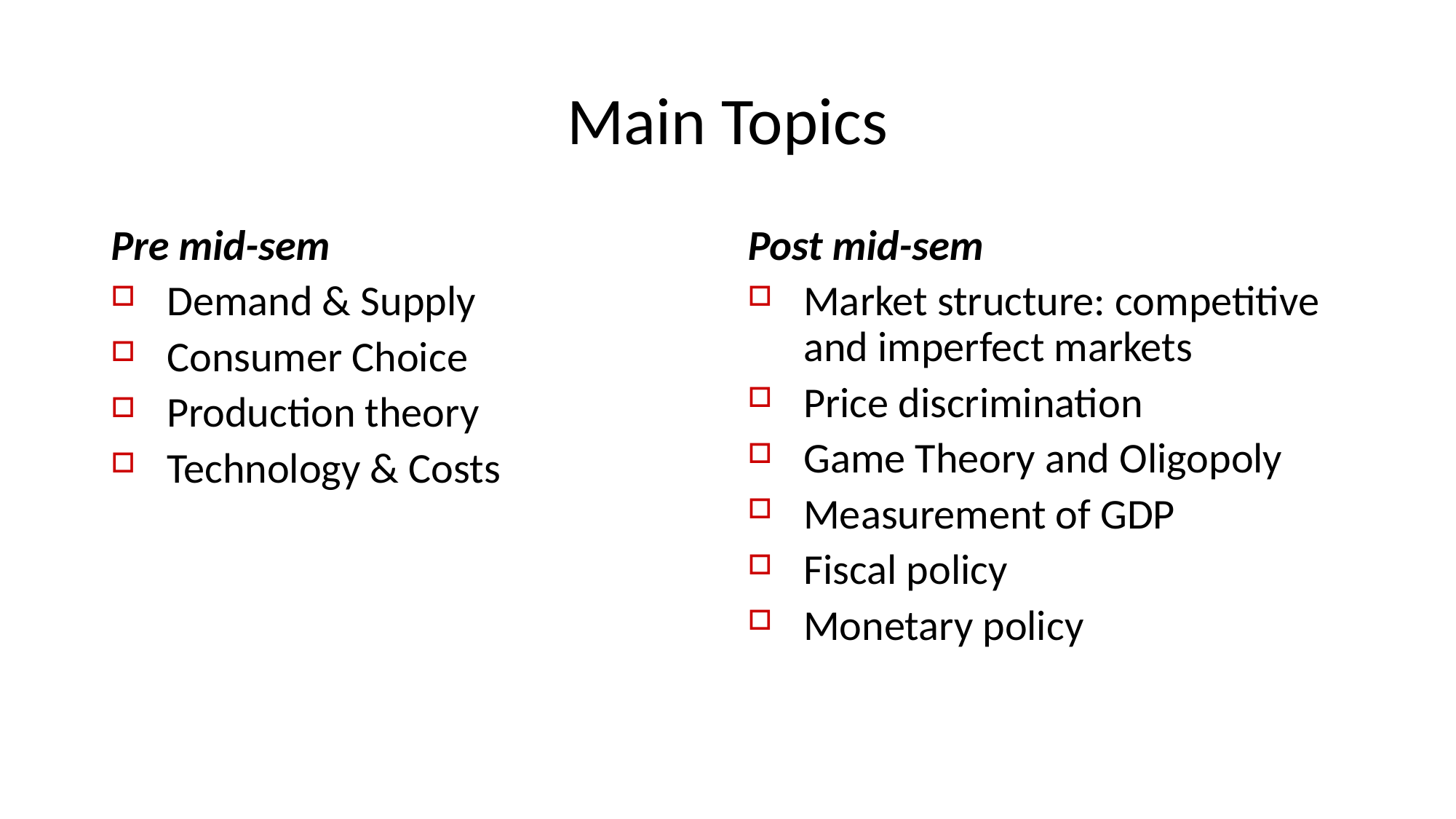

# Main Topics
Pre mid-sem
Demand & Supply
Consumer Choice
Production theory
Technology & Costs

Post mid-sem
Market structure: competitive and imperfect markets
Price discrimination
Game Theory and Oligopoly
Measurement of GDP
Fiscal policy
Monetary policy